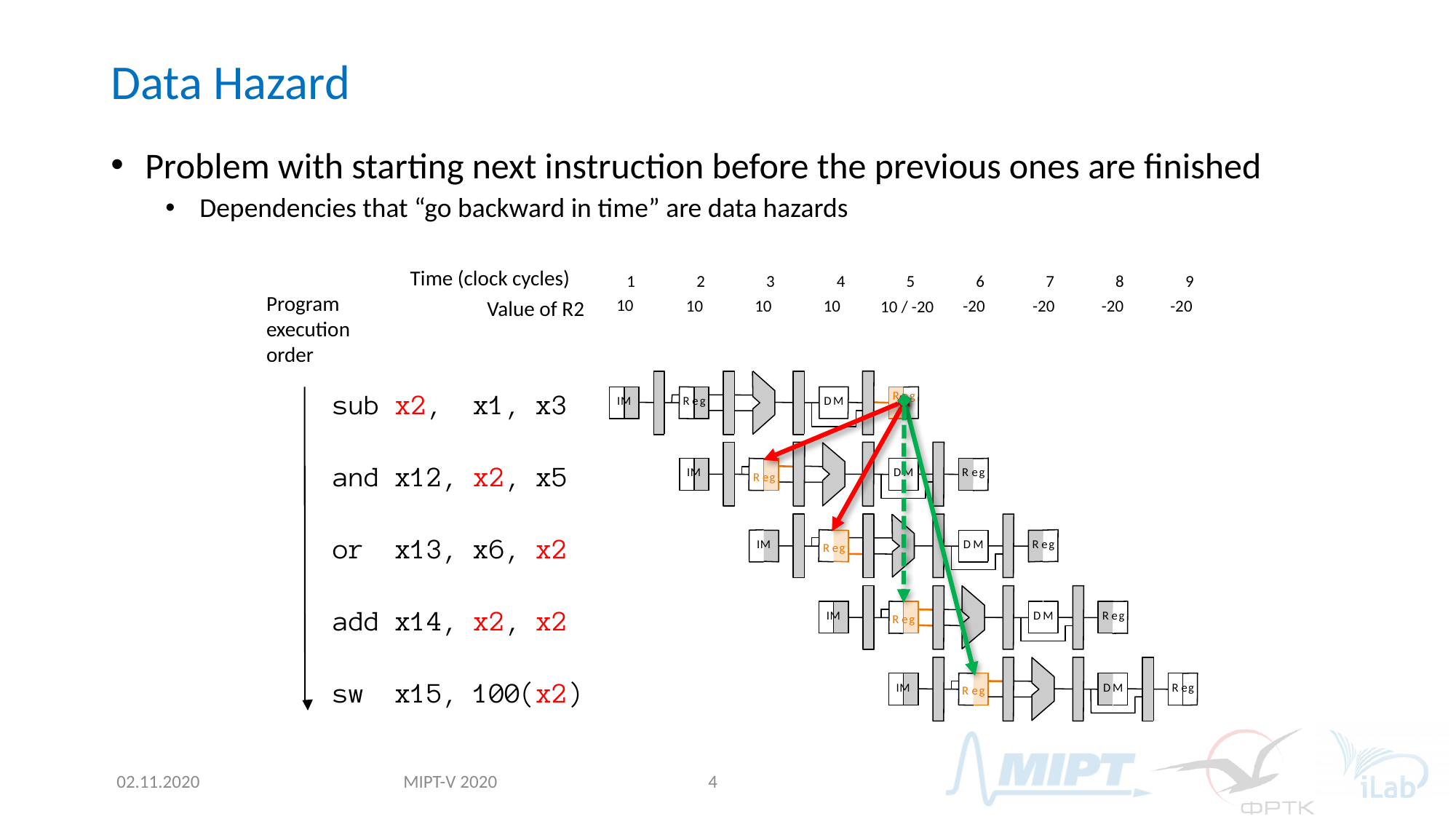

# Data Hazard

Problem with starting next instruction before the previous ones are finished
Dependencies that “go backward in time” are data hazards

Time (clock cycles)

1

2

3

4

5

6

7

8

9
10
Value of R2
10
10
10
-20
-20
-20
-20
10 / -20

Program
execution
order

sub x2,  x1, x3
and x12, x2, x5
or  x13, x6, x2
add x14, x2, x2
sw  x15, 100(x2)

R
e
g
I
M
R
e
g
D
M

I
M
D
M
R
e
g

R
e
g

I
M
D
M
R
e
g

R
e
g

I
M
D
M
R
e
g

R
e
g

I
M
D
M
R
e
g

R
e
g

MIPT-V 2020
02.11.2020
4